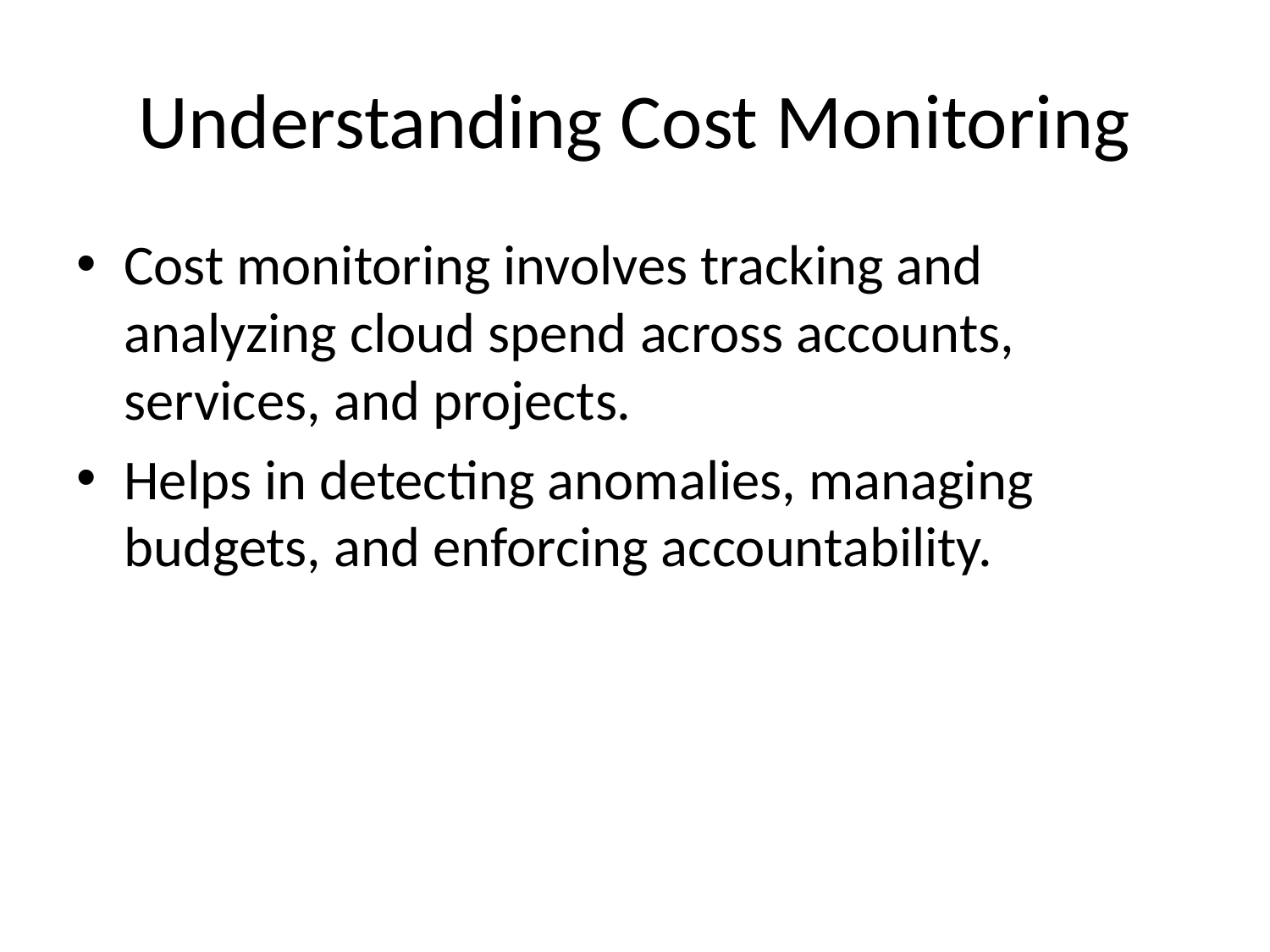

# Understanding Cost Monitoring
Cost monitoring involves tracking and analyzing cloud spend across accounts, services, and projects.
Helps in detecting anomalies, managing budgets, and enforcing accountability.